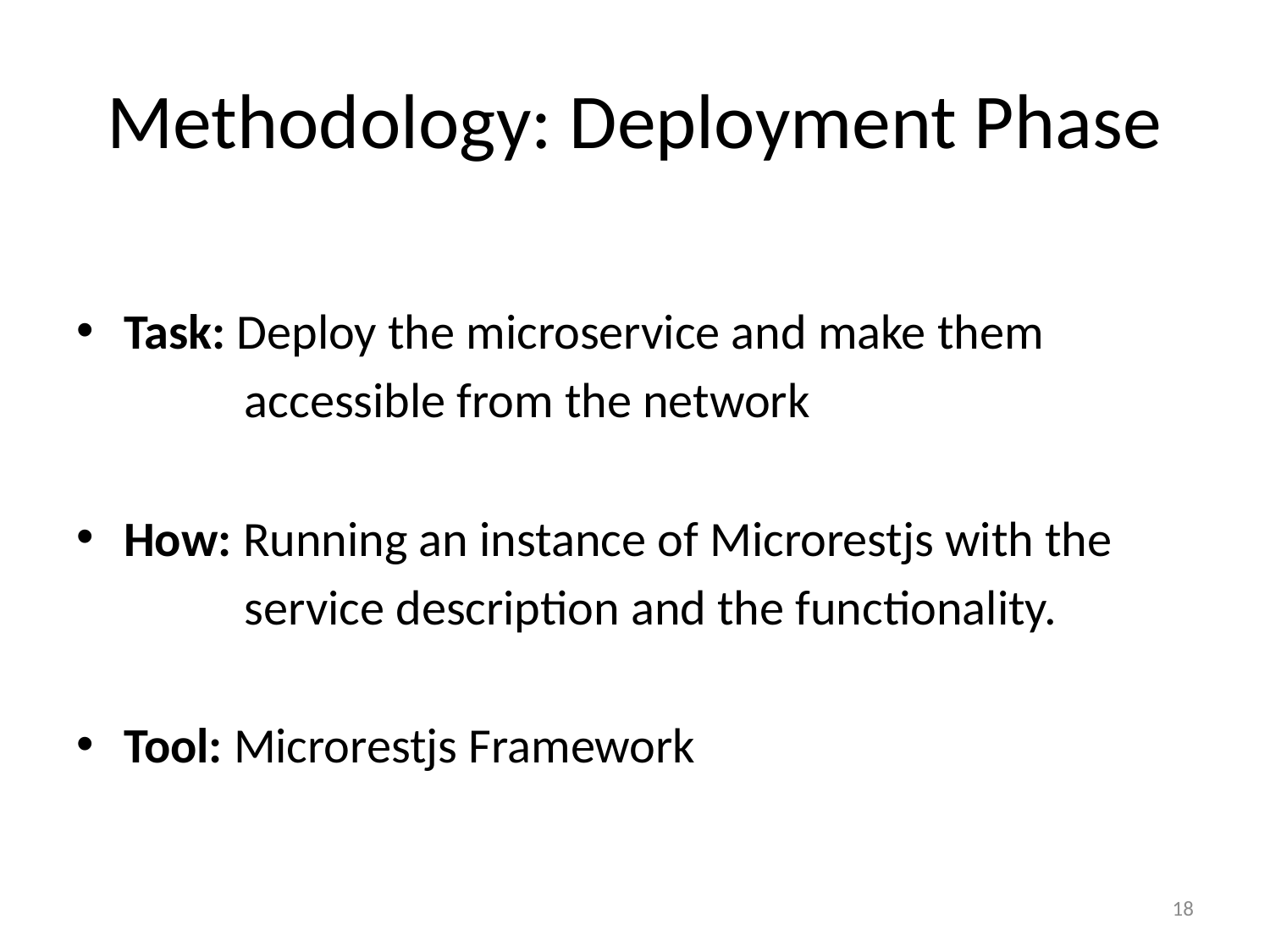

# Methodology: Deployment Phase
Task: Deploy the microservice and make them
               accessible from the network

How: Running an instance of Microrestjs with the
               service description and the functionality.

Tool: Microrestjs Framework
18